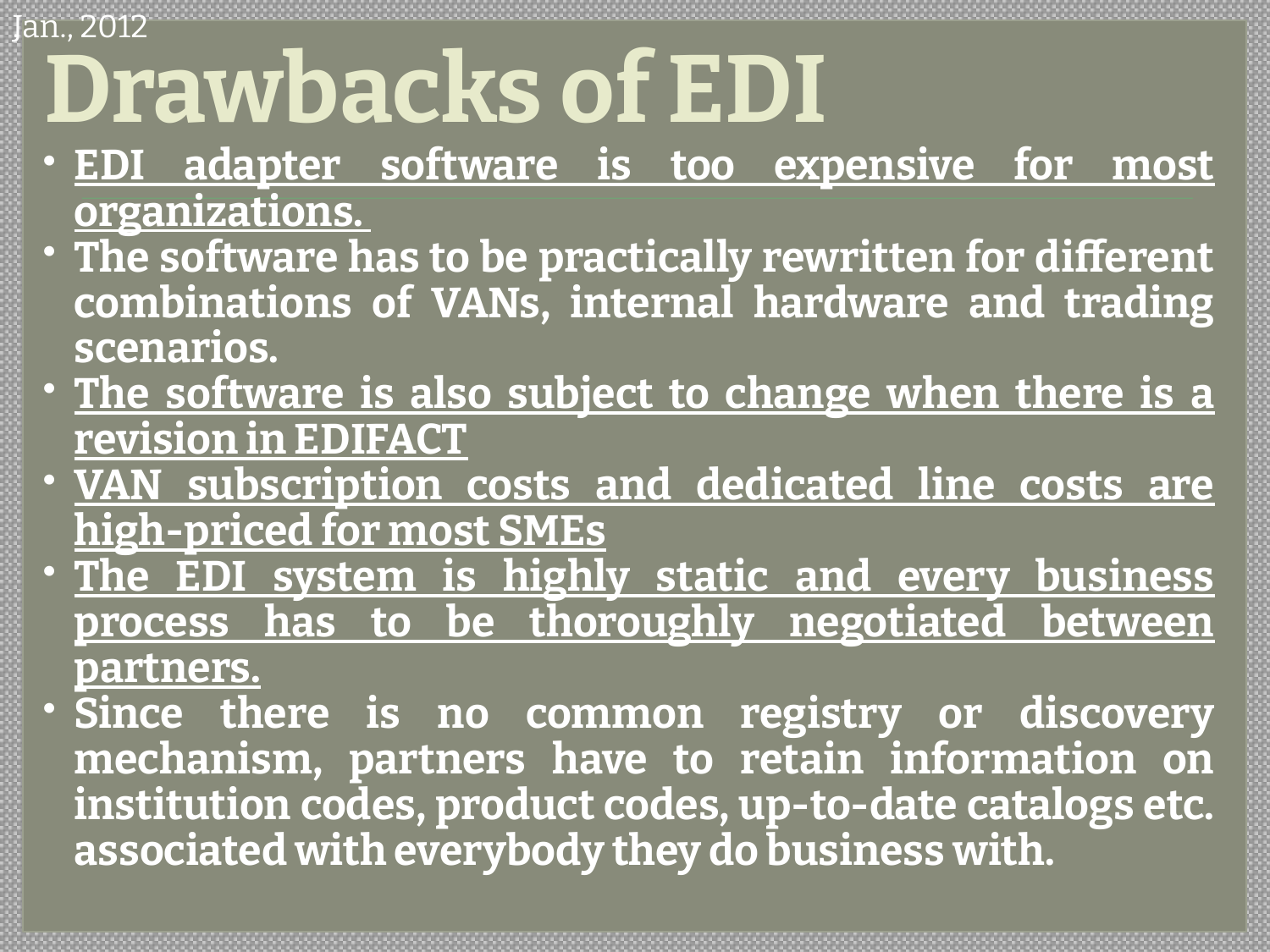

.
Jan., 2012
Drawbacks of EDI
EDI adapter software is too expensive for most organizations.
The software has to be practically rewritten for different combinations of VANs, internal hardware and trading scenarios.
The software is also subject to change when there is a revision in EDIFACT
VAN subscription costs and dedicated line costs are high-priced for most SMEs
The EDI system is highly static and every business process has to be thoroughly negotiated between partners.
Since there is no common registry or discovery mechanism, partners have to retain information on institution codes, product codes, up-to-date catalogs etc. associated with everybody they do business with.